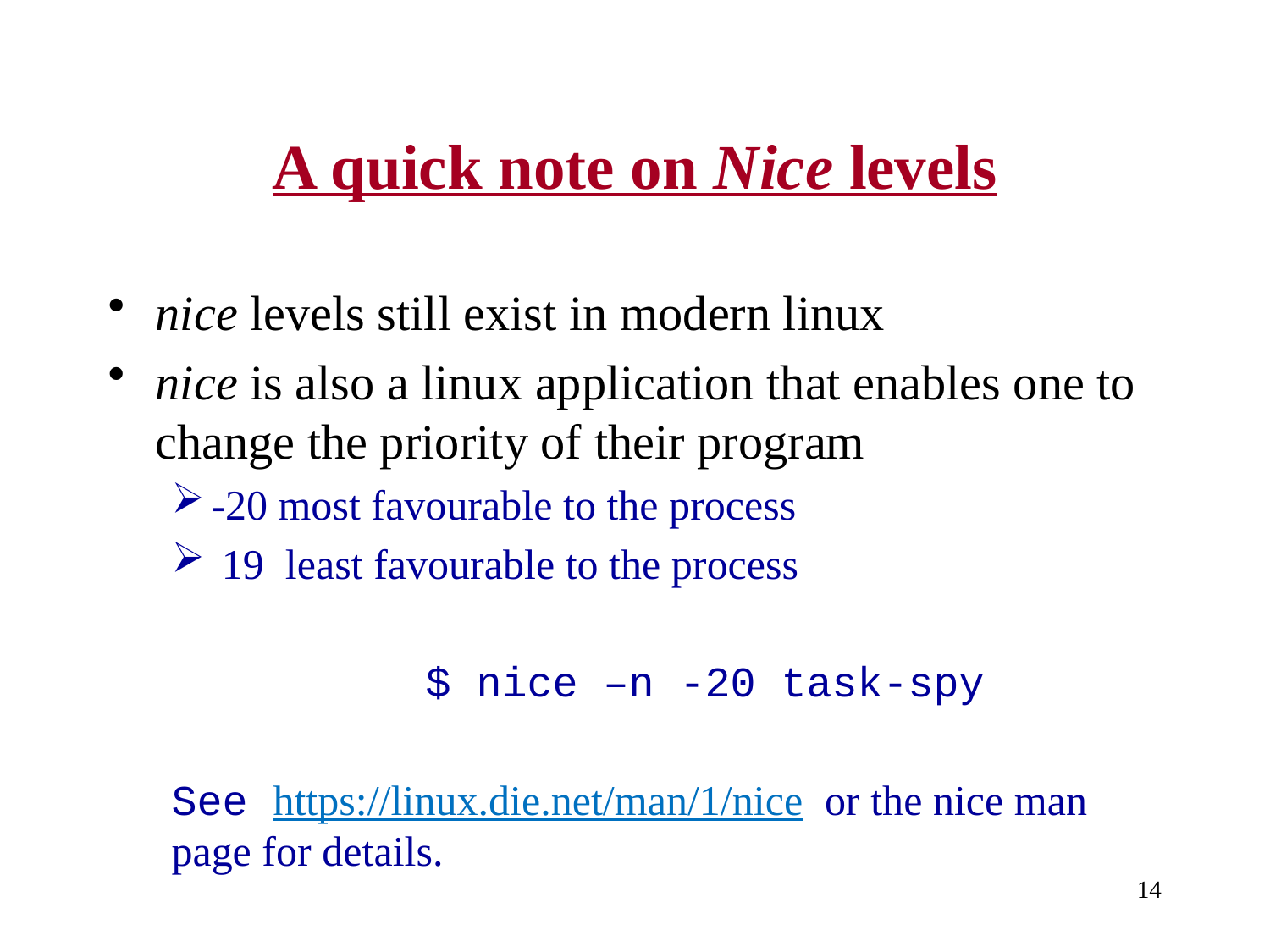

# A quick note on Nice levels
nice levels still exist in modern linux
nice is also a linux application that enables one to change the priority of their program
-20 most favourable to the process
 19  least favourable to the process

		$ nice –n -20 task-spy

See https://linux.die.net/man/1/nice  or the nice man page for details.

14